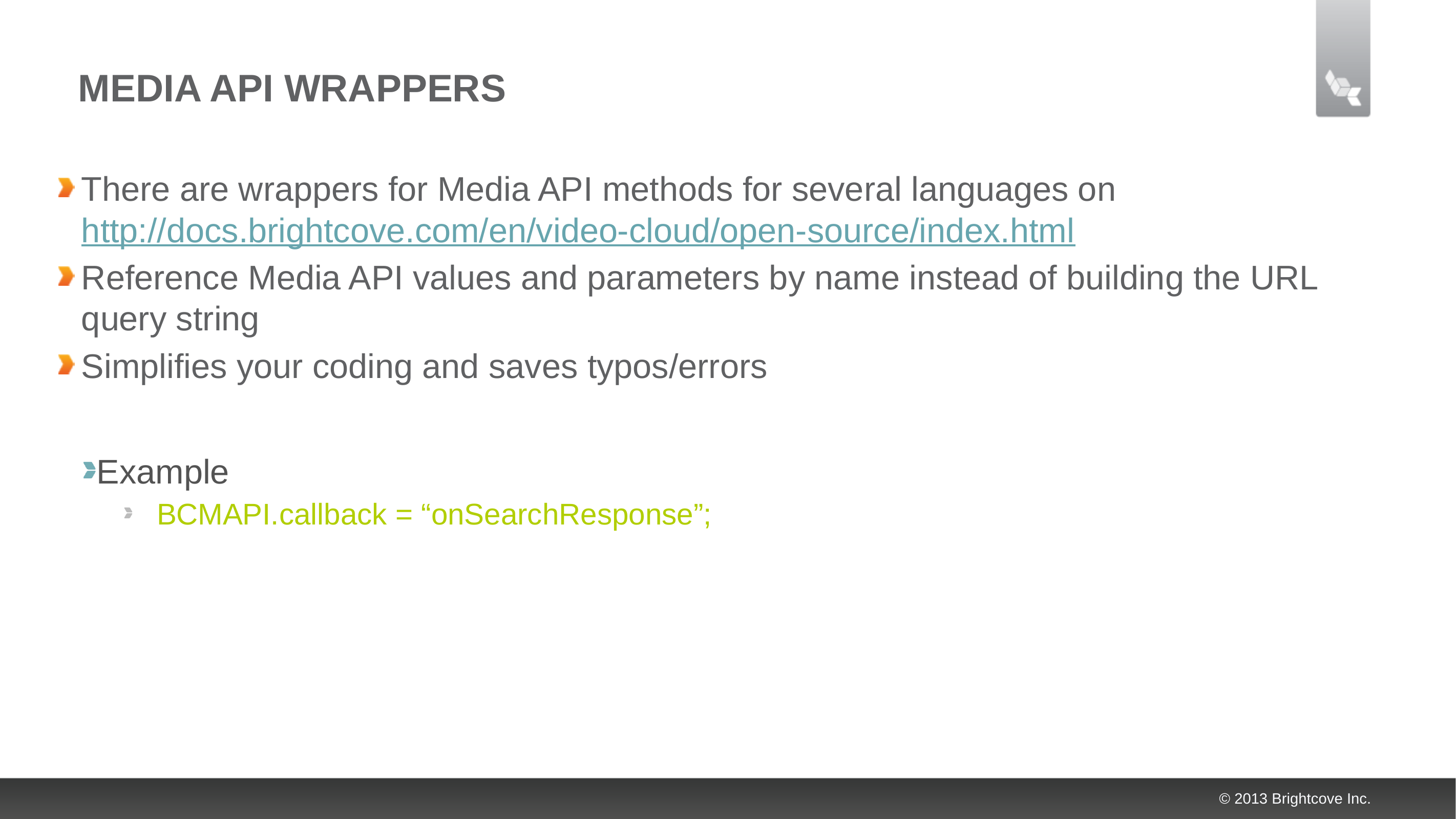

# Media api wrappers
There are wrappers for Media API methods for several languages on http://docs.brightcove.com/en/video-cloud/open-source/index.html
Reference Media API values and parameters by name instead of building the URL query string
Simplifies your coding and saves typos/errors

Example
BCMAPI.callback = “onSearchResponse”;